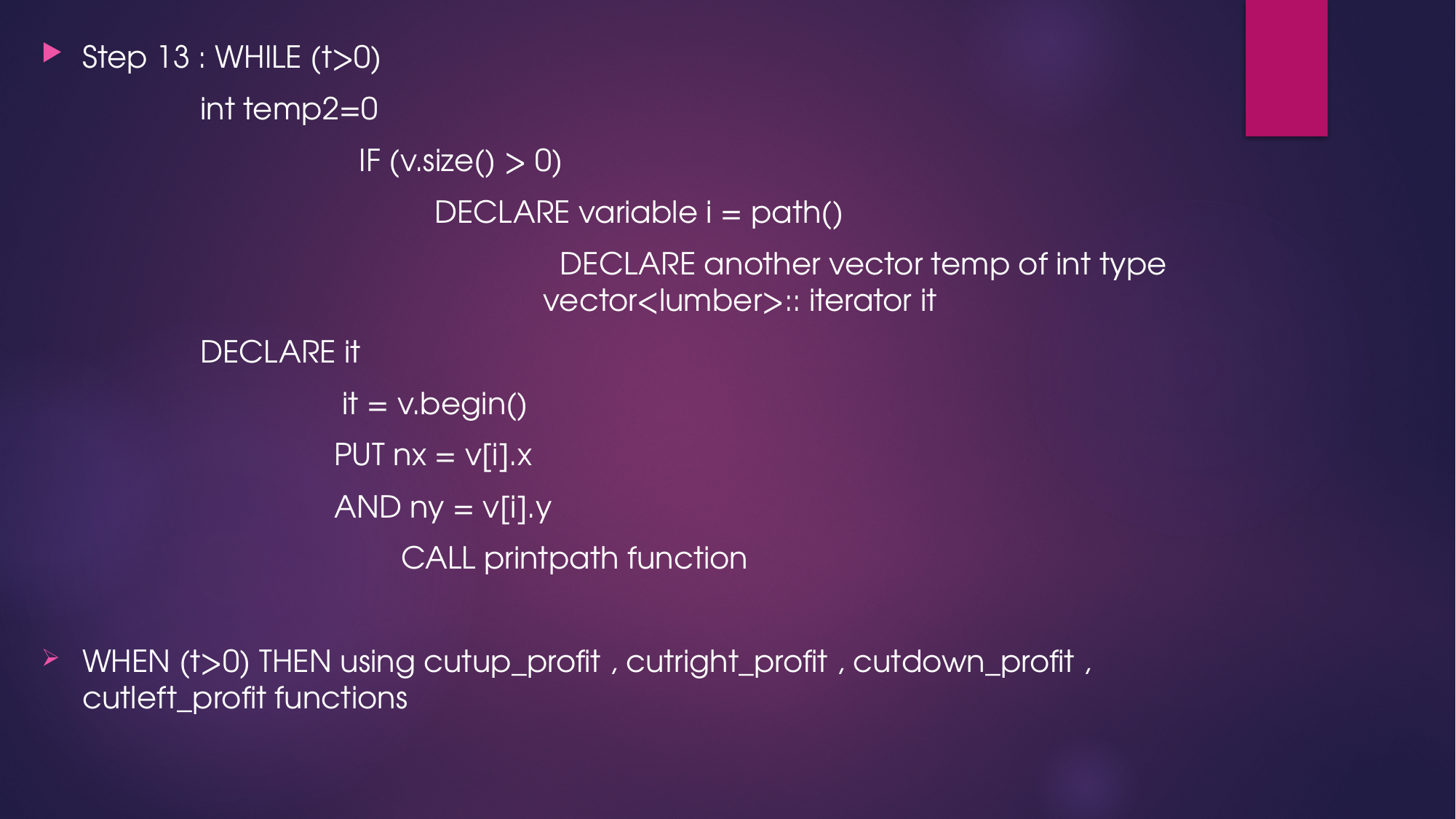

Step 13 : WHILE (t>0)
                   int temp2=0
                                      IF (v.size() > 0)
                                               DECLARE variable i = path()
                                                              DECLARE another vector temp of int type                                                              vector<lumber>:: iterator it
                   DECLARE it
                                    it = v.begin()
                                   PUT nx = v[i].x
                                   AND ny = v[i].y
                                           CALL printpath function

WHEN (t>0) THEN using cutup_profit , cutright_profit , cutdown_profit , cutleft_profit functions